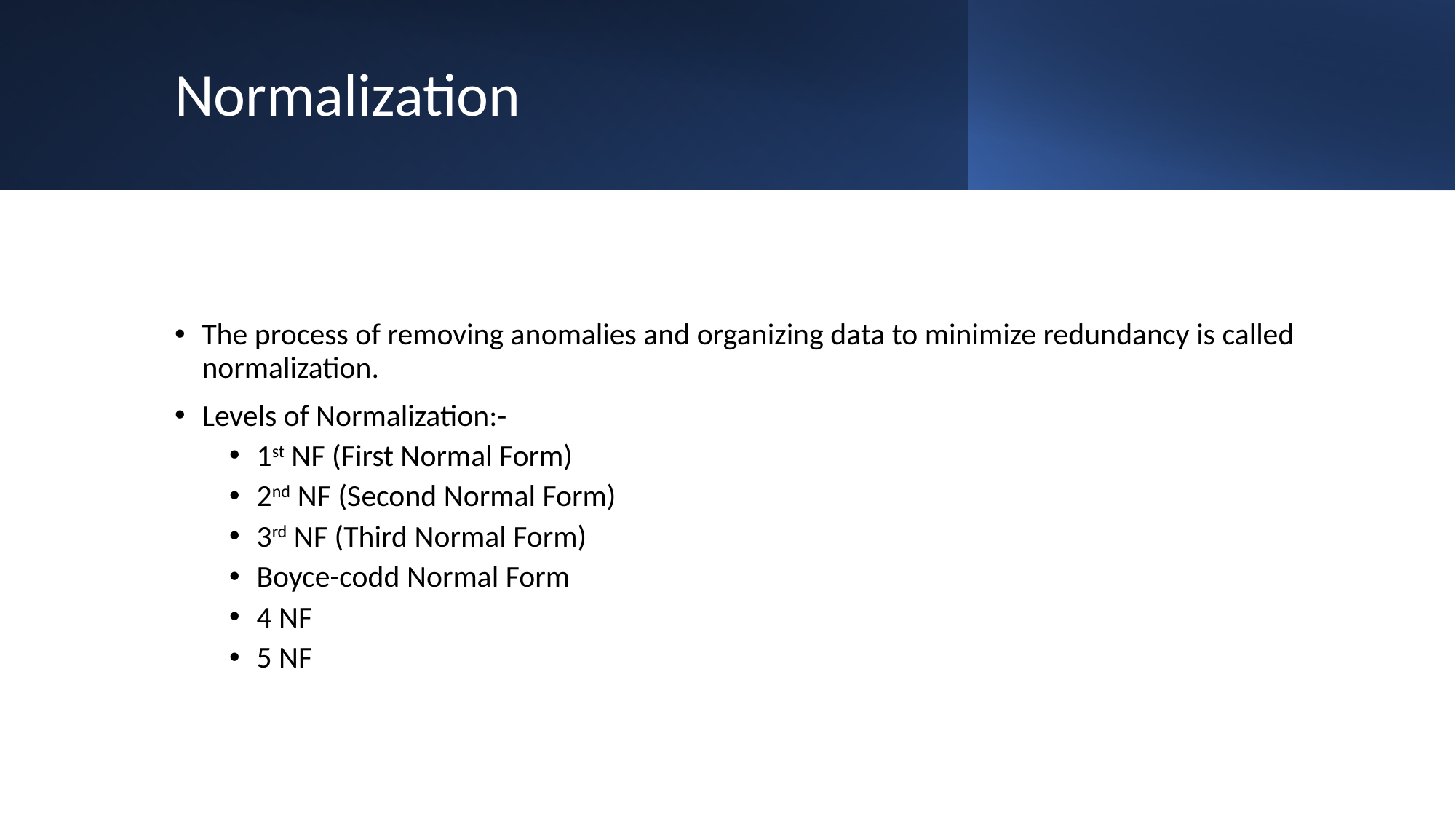

# Normalization
The process of removing anomalies and organizing data to minimize redundancy is called normalization.
Levels of Normalization:-
1st NF (First Normal Form)
2nd NF (Second Normal Form)
3rd NF (Third Normal Form)
Boyce-codd Normal Form
4 NF
5 NF